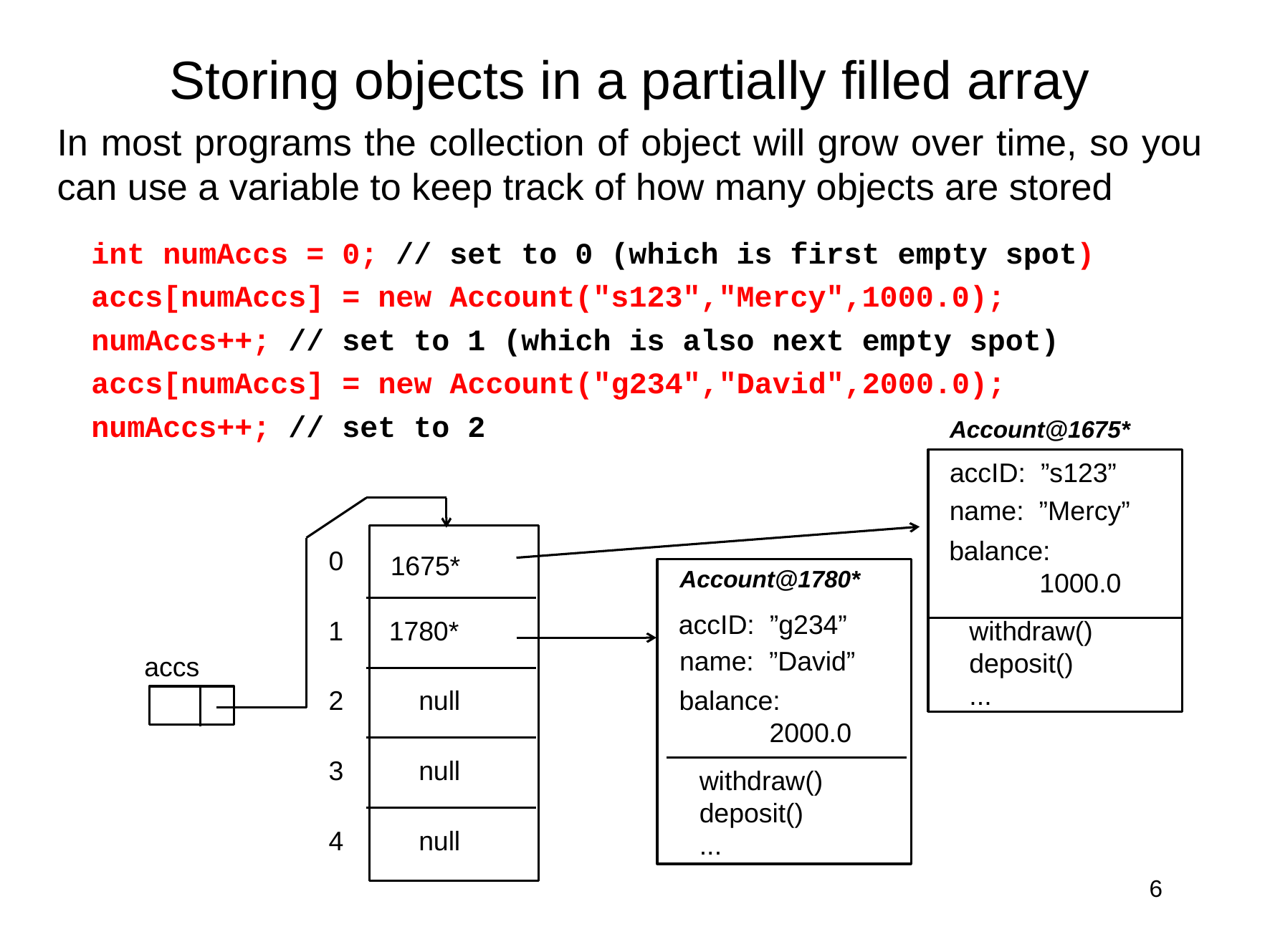

Storing objects in a partially filled array
In most programs the collection of object will grow over time, so you can use a variable to keep track of how many objects are stored

int numAccs = 0; // set to 0 (which is first empty spot)
accs[numAccs] = new Account("s123","Mercy",1000.0);
numAccs++; // set to 1 (which is also next empty spot)
accs[numAccs] = new Account("g234","David",2000.0);
numAccs++; // set to 2
Account@1675*

accID:  ”s123”
name:  ”Mercy”
balance:
            1000.0
withdraw()
deposit()
...

0
1675*
1
1780*
accs
2
null

3
null
4
null
Account@1780*

accID:  ”g234”
name:  ”David”
balance:
            2000.0
withdraw()
deposit()
...
6